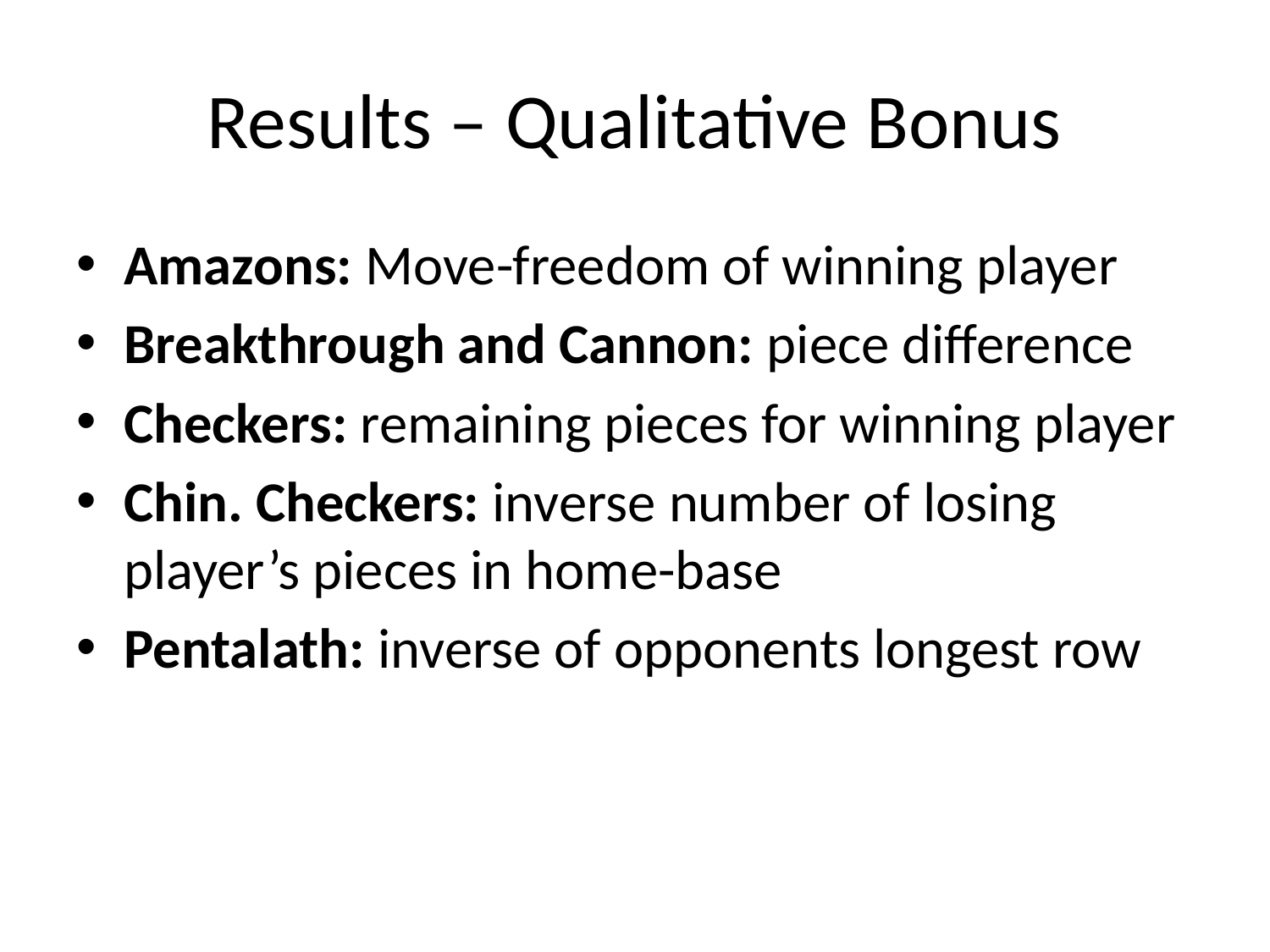

# Results – Qualitative Bonus
Amazons: Move-freedom of winning player
Breakthrough and Cannon: piece difference
Checkers: remaining pieces for winning player
Chin. Checkers: inverse number of losing player’s pieces in home-base
Pentalath: inverse of opponents longest row